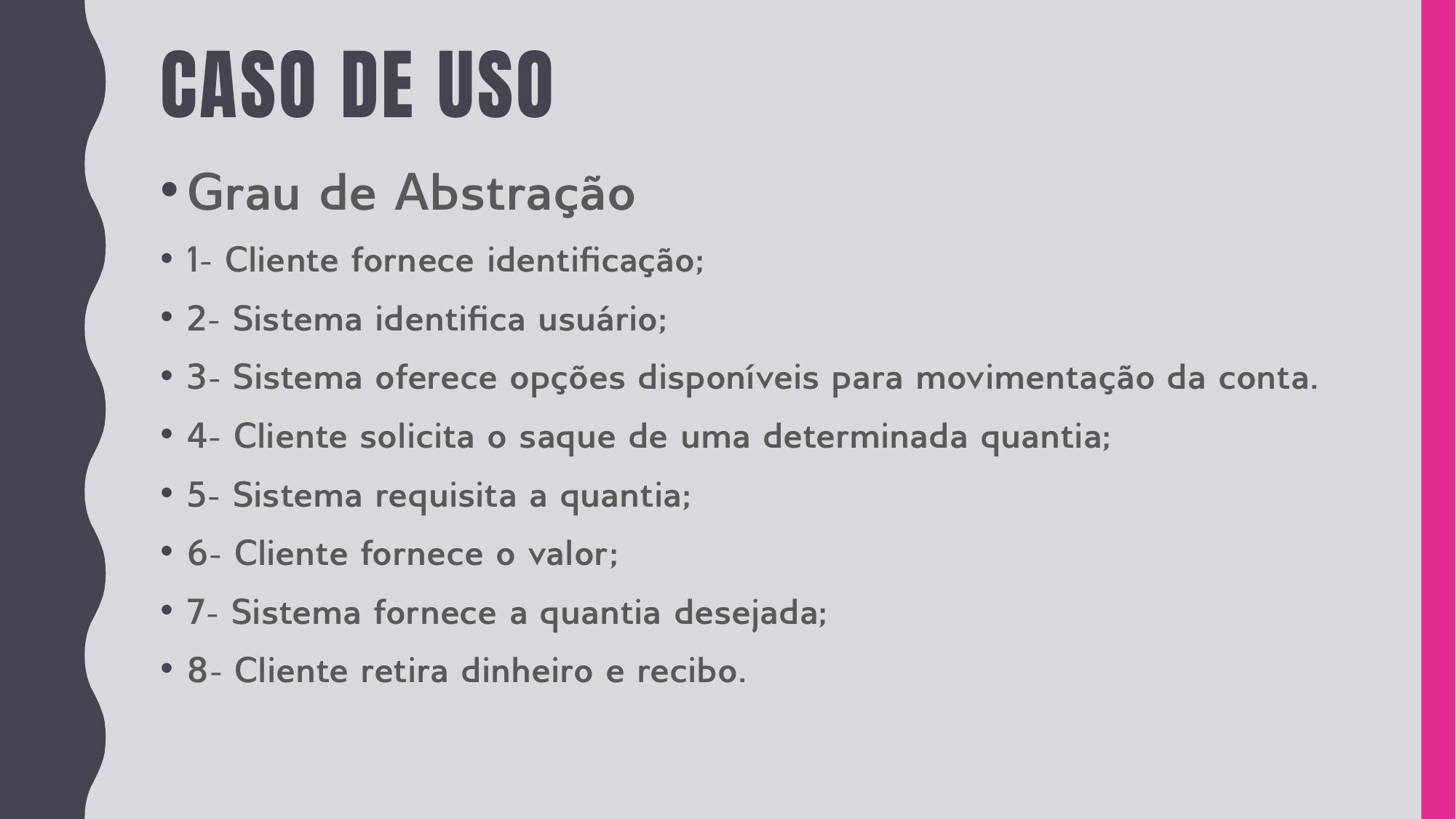

# Caso de uso
Grau de Abstração
1- Cliente fornece identificação;
2- Sistema identifica usuário;
3- Sistema oferece opções disponíveis para movimentação da conta.
4- Cliente solicita o saque de uma determinada quantia;
5- Sistema requisita a quantia;
6- Cliente fornece o valor;
7- Sistema fornece a quantia desejada;
8- Cliente retira dinheiro e recibo.